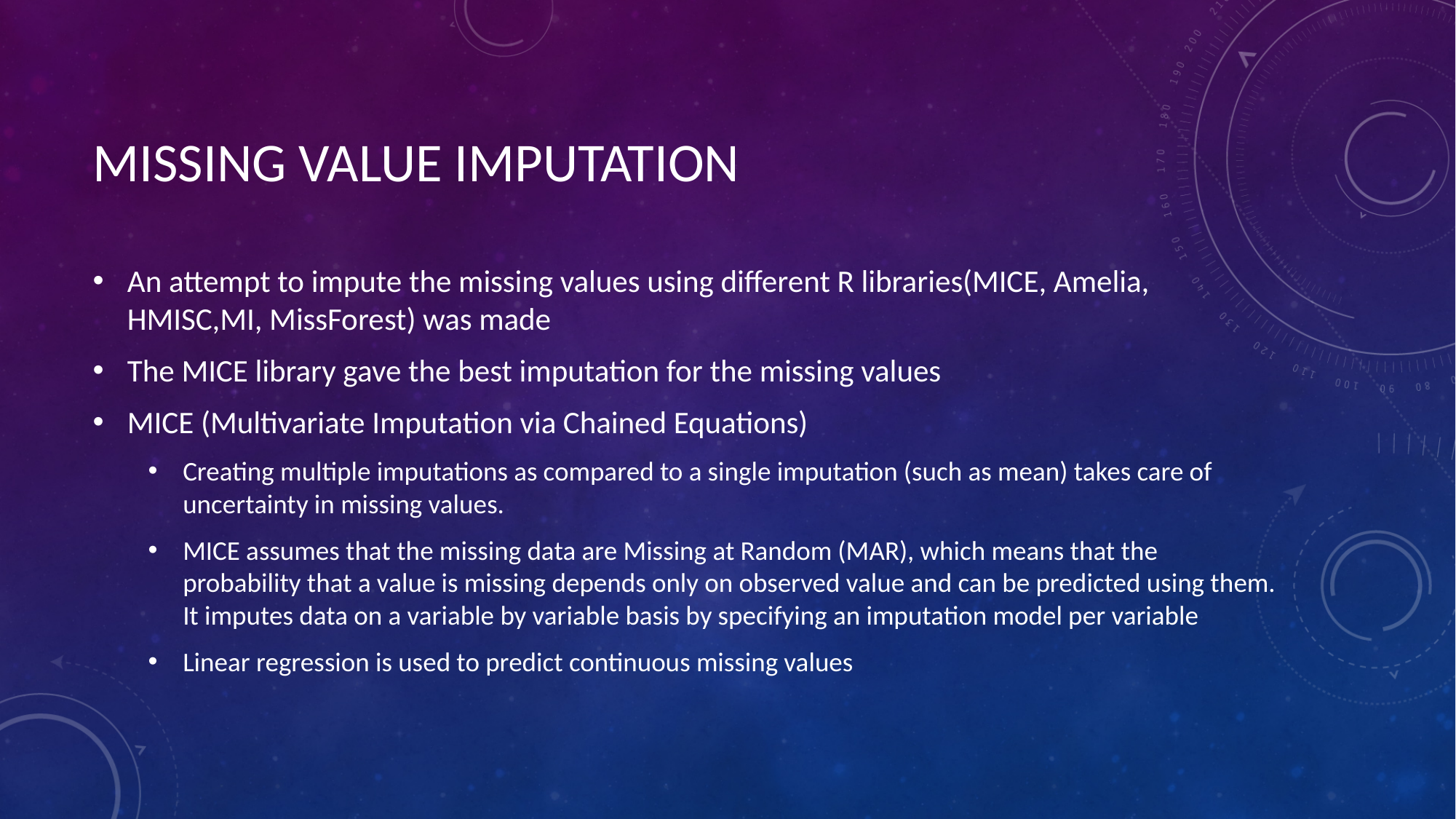

# MISSING VALUE IMPUTATION
An attempt to impute the missing values using different R libraries(MICE, Amelia, HMISC,MI, MissForest) was made
The MICE library gave the best imputation for the missing values
MICE (Multivariate Imputation via Chained Equations)
Creating multiple imputations as compared to a single imputation (such as mean) takes care of uncertainty in missing values.
MICE assumes that the missing data are Missing at Random (MAR), which means that the probability that a value is missing depends only on observed value and can be predicted using them. It imputes data on a variable by variable basis by specifying an imputation model per variable
Linear regression is used to predict continuous missing values